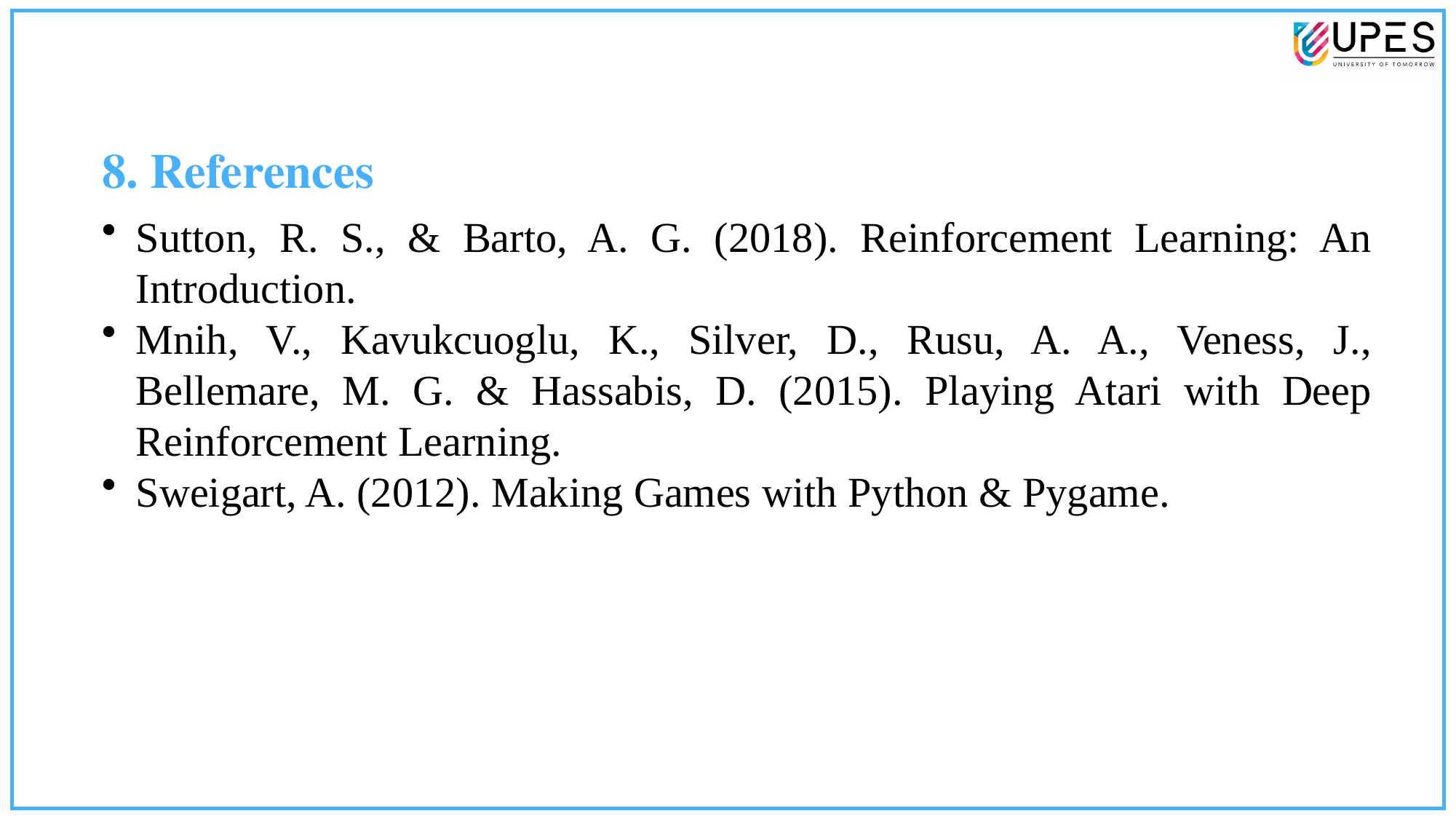

8. References
Sutton, R. S., & Barto, A. G. (2018). Reinforcement Learning: An Introduction.
Mnih, V., Kavukcuoglu, K., Silver, D., Rusu, A. A., Veness, J., Bellemare, M. G. & Hassabis, D. (2015). Playing Atari with Deep Reinforcement Learning.
Sweigart, A. (2012). Making Games with Python & Pygame.